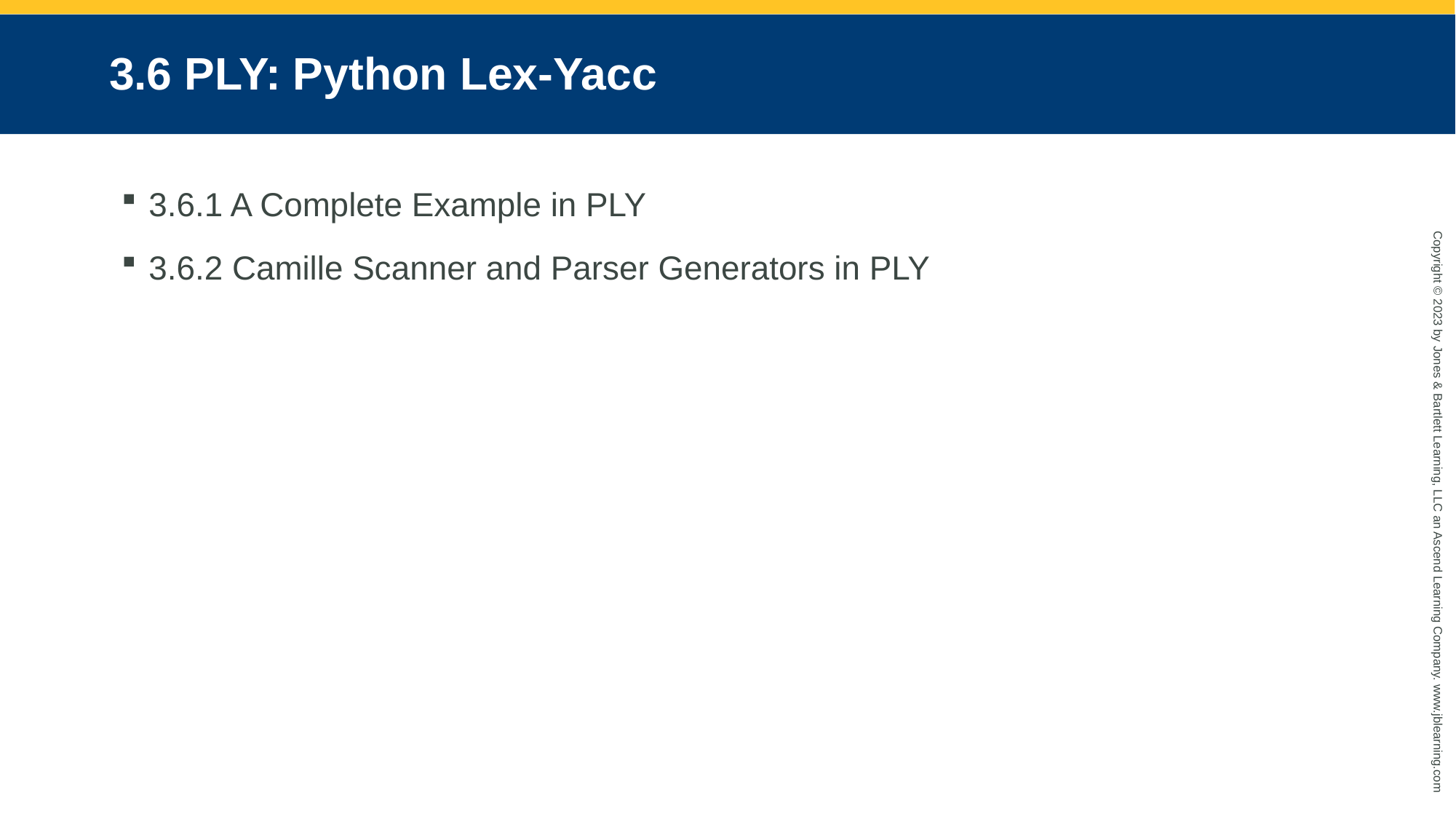

# 3.6 PLY: Python Lex-Yacc
3.6.1 A Complete Example in PLY
3.6.2 Camille Scanner and Parser Generators in PLY